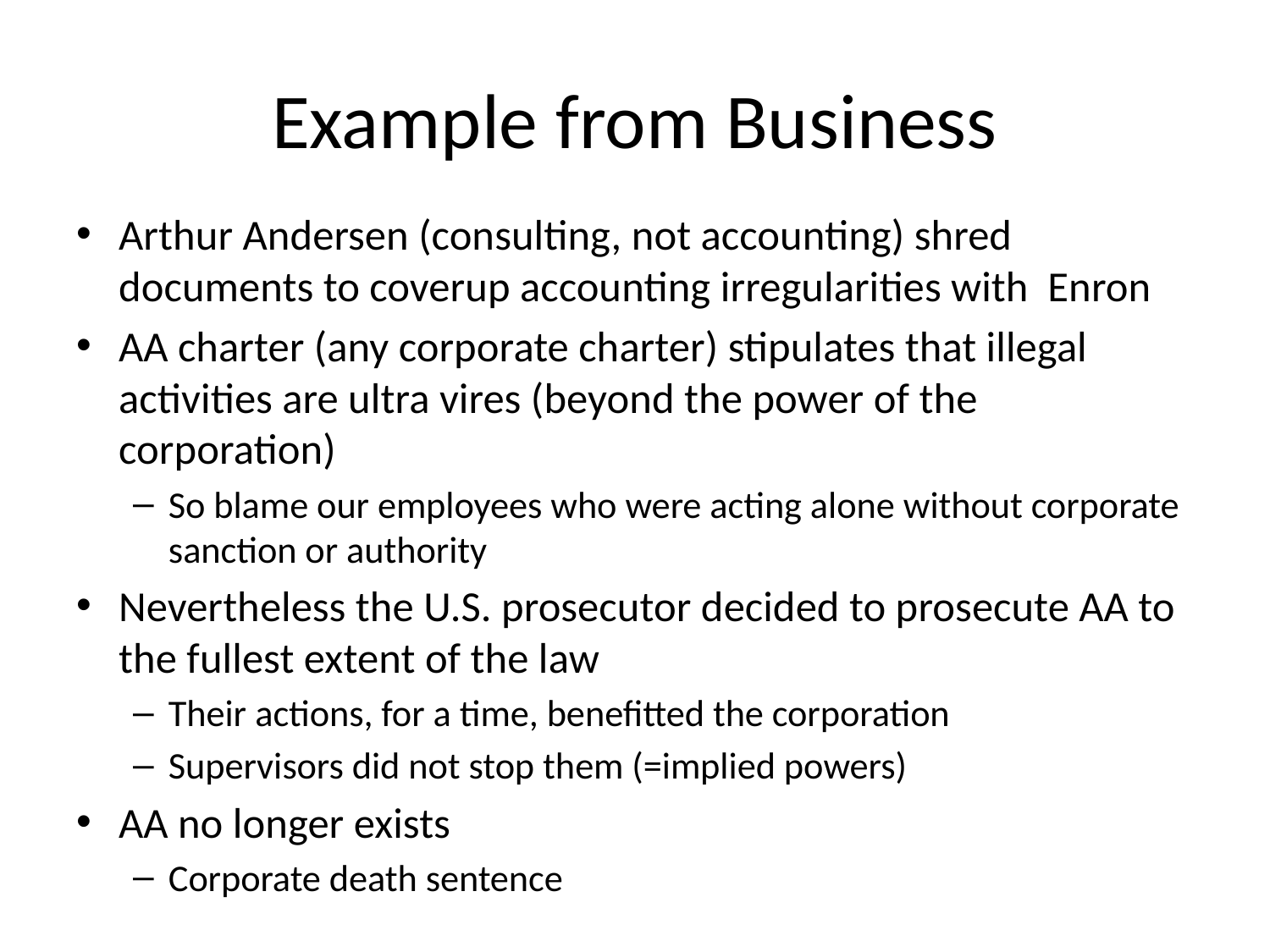

# Example from Business
Arthur Andersen (consulting, not accounting) shred documents to coverup accounting irregularities with  Enron
AA charter (any corporate charter) stipulates that illegal activities are ultra vires (beyond the power of the corporation)
So blame our employees who were acting alone without corporate sanction or authority
Nevertheless the U.S. prosecutor decided to prosecute AA to the fullest extent of the law
Their actions, for a time, benefitted the corporation
Supervisors did not stop them (=implied powers)
AA no longer exists
Corporate death sentence